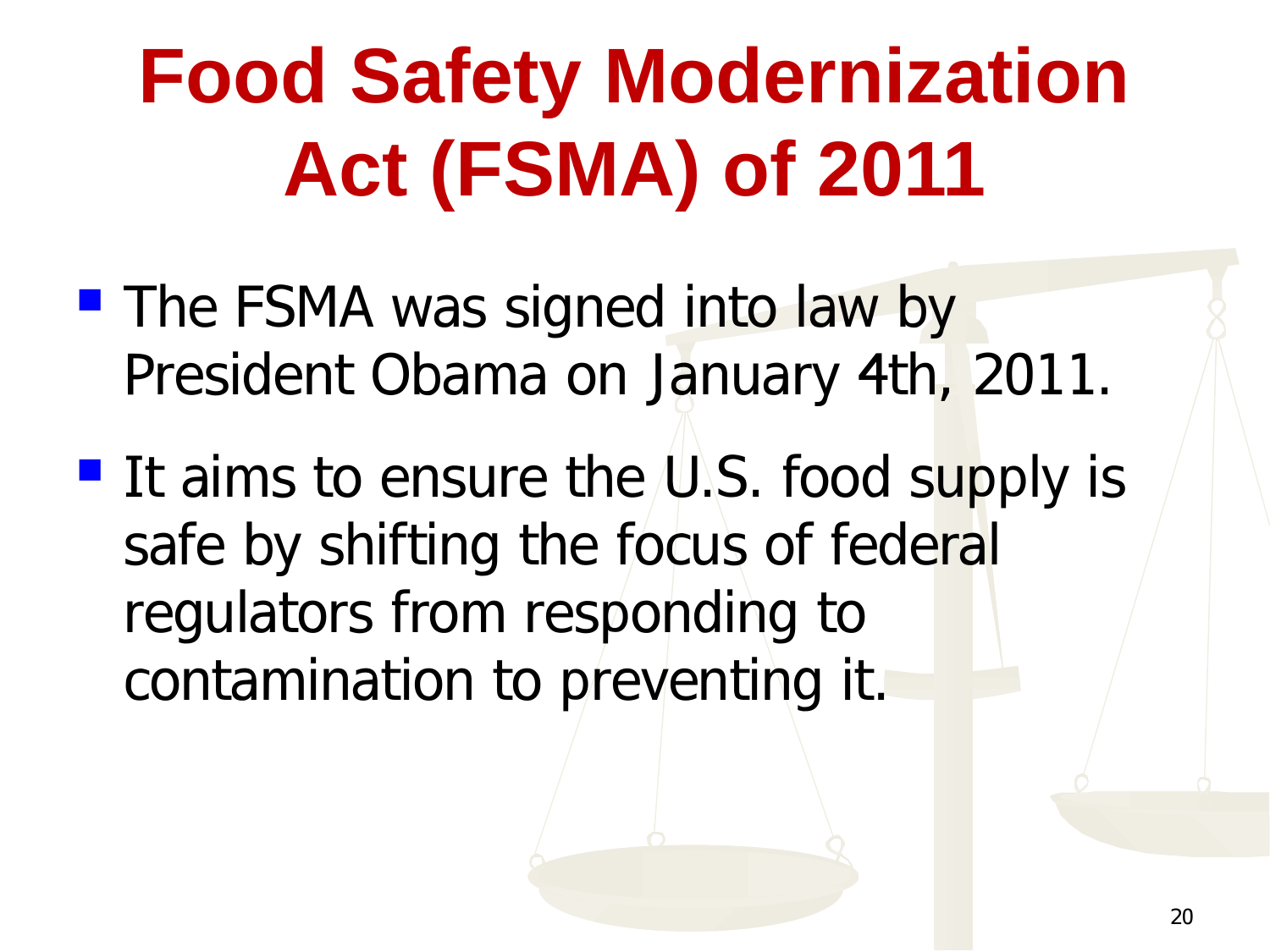

# Food Safety Modernization Act (FSMA) of 2011
The FSMA was signed into law by President Obama on January 4th, 2011.
It aims to ensure the U.S. food supply is safe by shifting the focus of federal regulators from responding to contamination to preventing it.
20